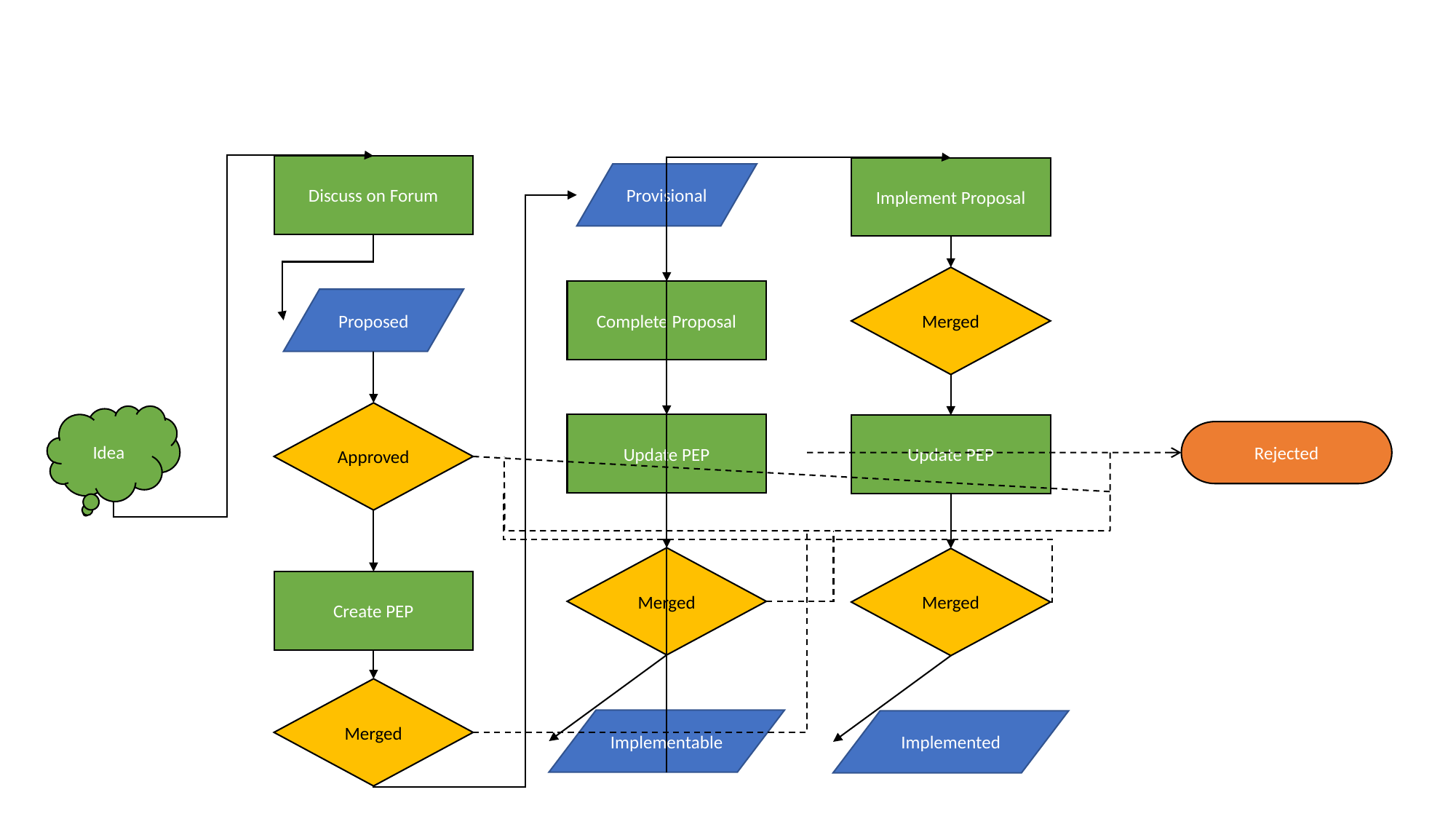

Discuss on Forum
Implement Proposal
Provisional
Merged
Complete Proposal
Proposed
Approved
Idea
Update PEP
Update PEP
Rejected

Merged
Merged
Create PEP
Merged
Implementable
Implemented